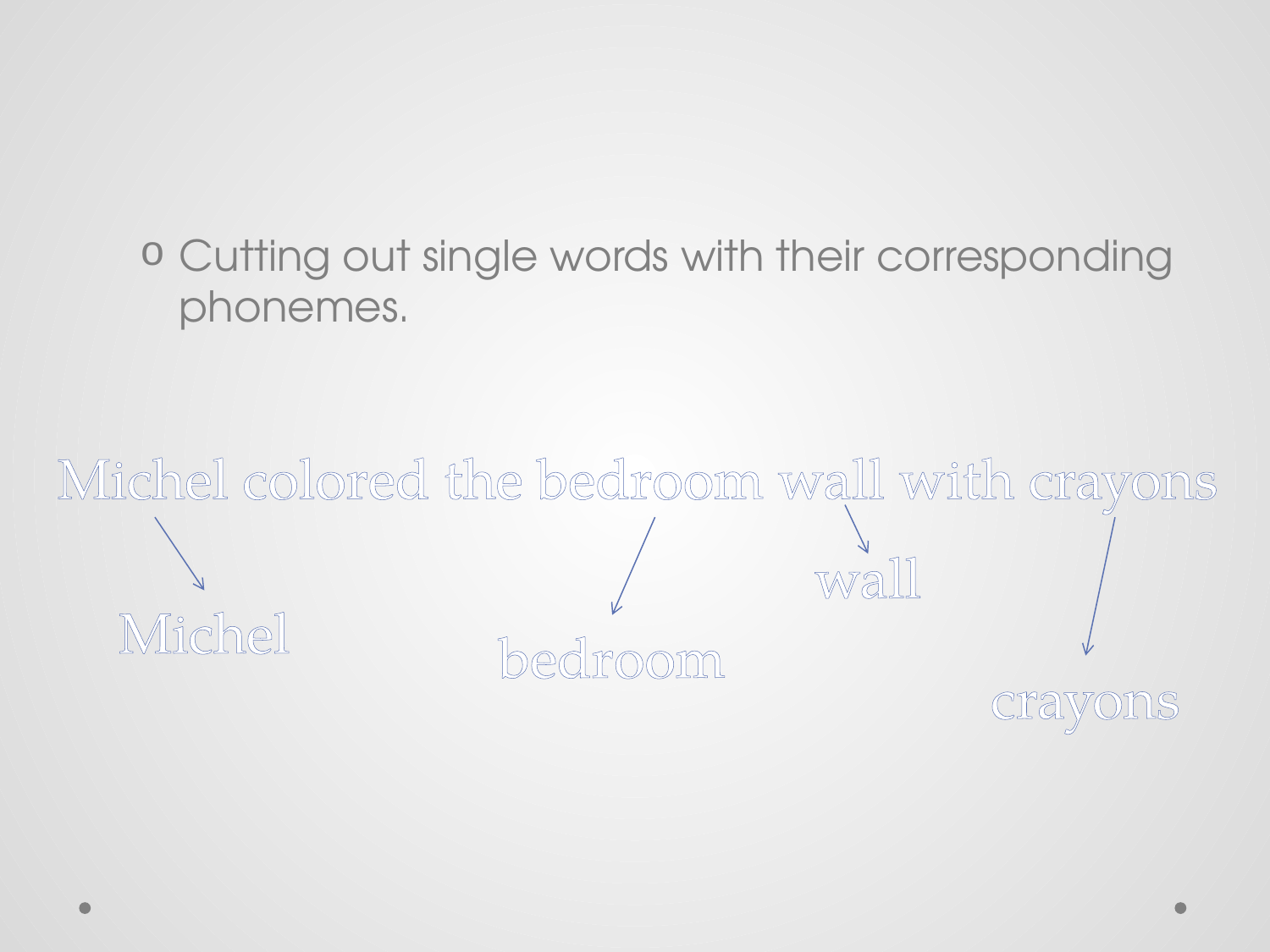

Cutting out single words with their corresponding phonemes.

Michel colored the bedroom wall with crayons
wall
Michel
bedroom
crayons